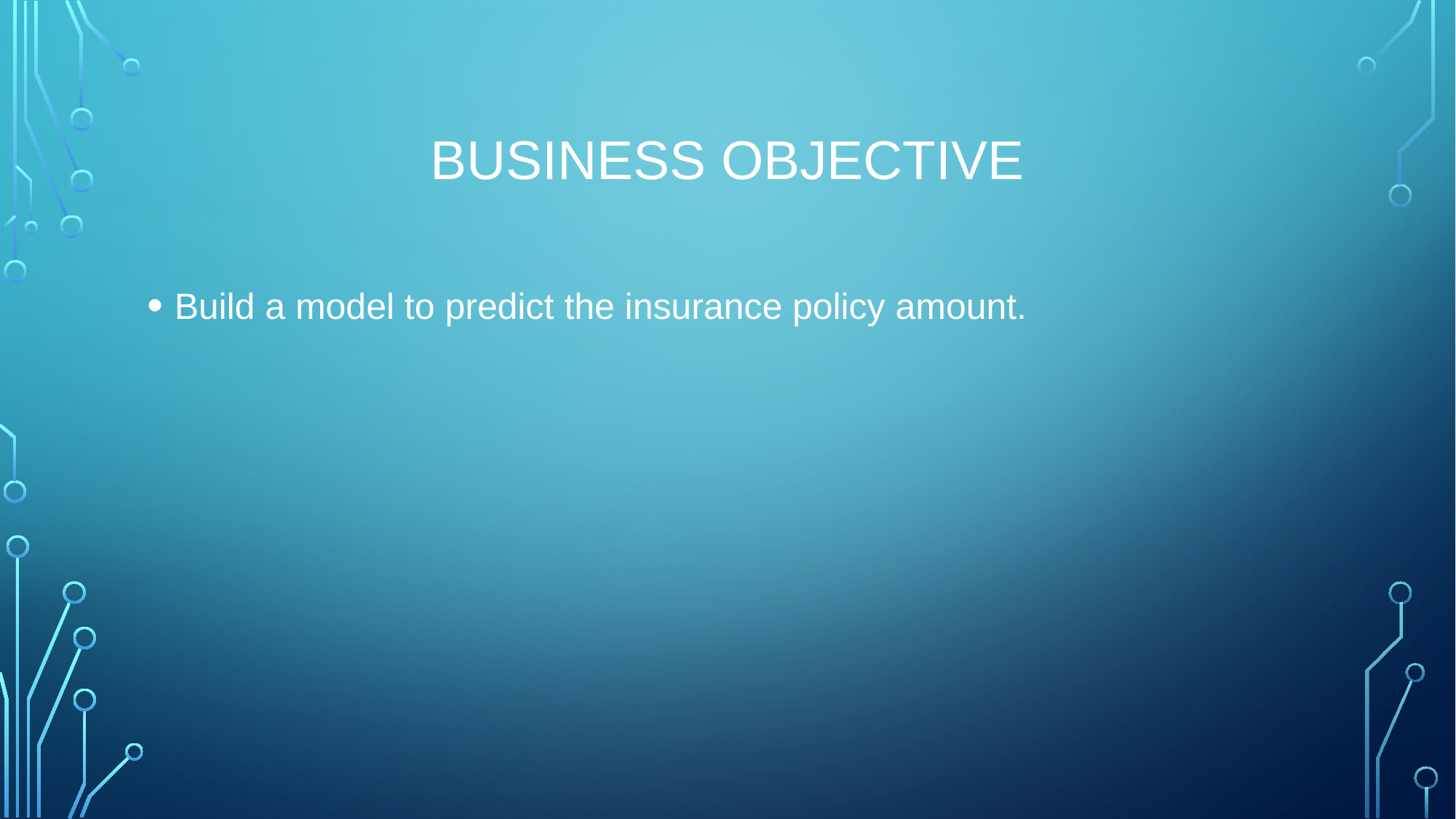

# Business Objective
Build a model to predict the insurance policy amount.